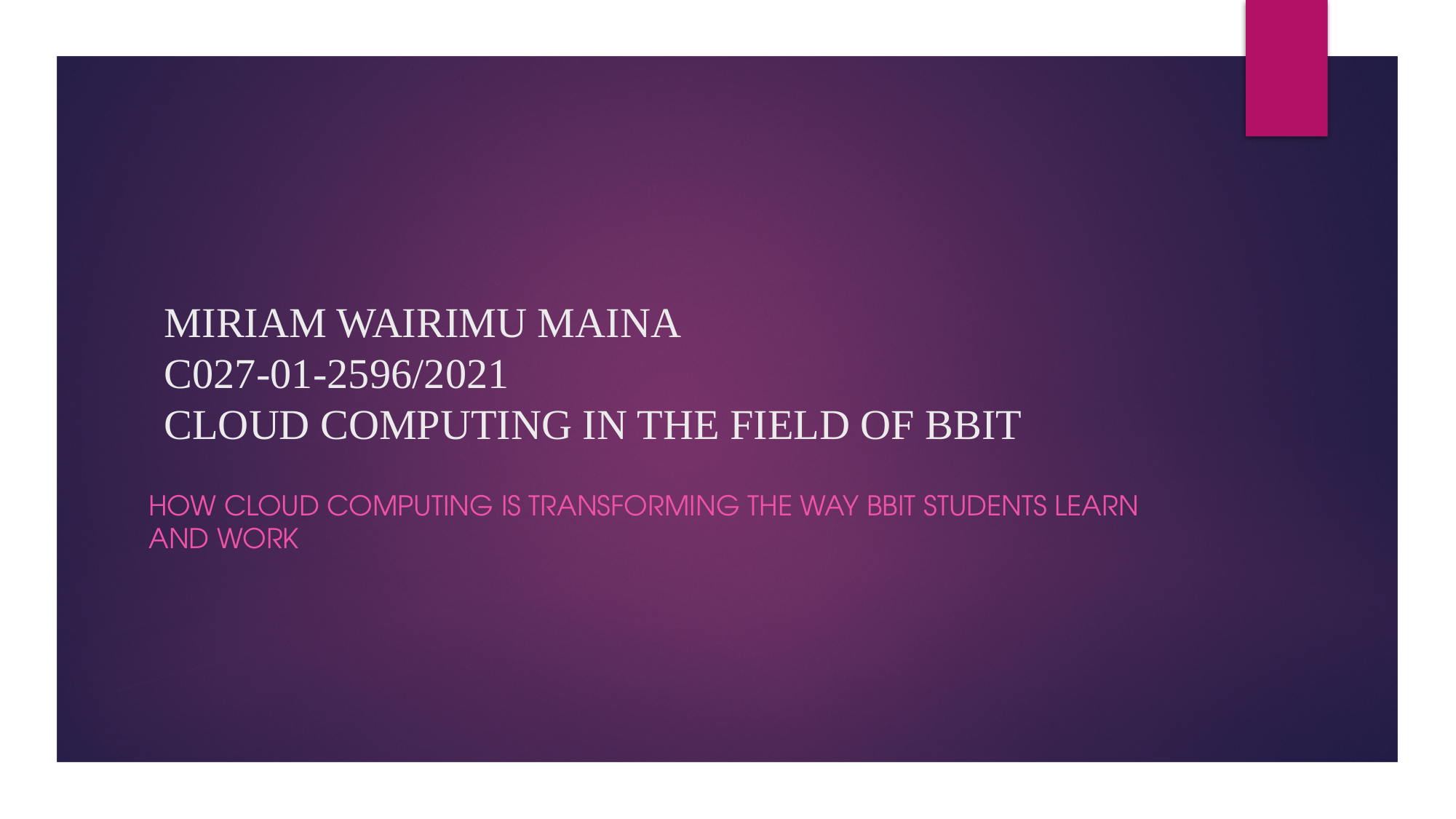

# MIRIAM WAIRIMU MAINA C027-01-2596/2021 CLOUD COMPUTING IN THE FIELD OF BBIT
HOW CLOUD COMPUTING IS TRANSFORMING THE WAY BBIT STUDENTS LEARN AND WORK